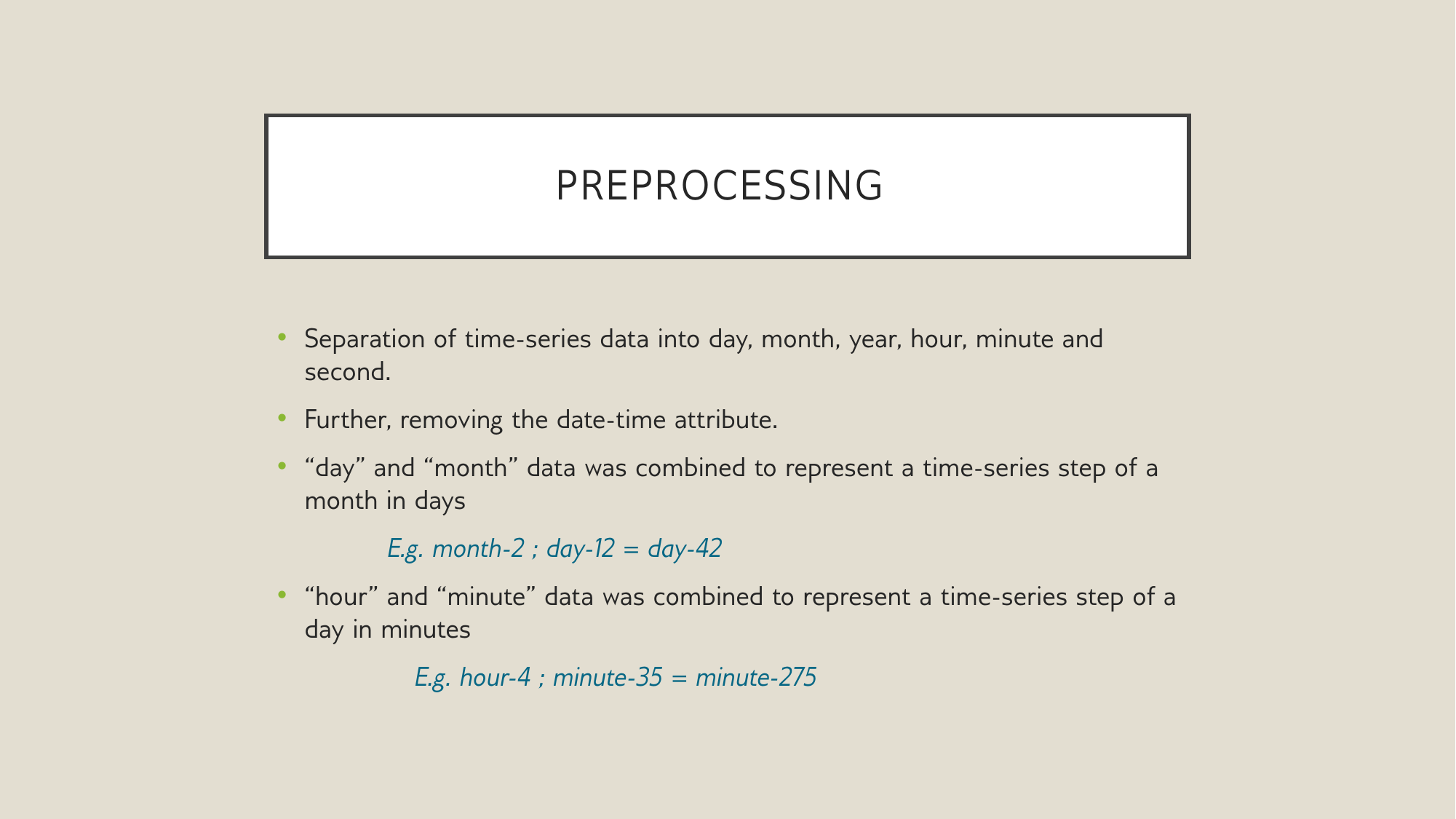

# Preprocessing
Separation of time-series data into day, month, year, hour, minute and second.
Further, removing the date-time attribute.
“day” and “month” data was combined to represent a time-series step of a month in days
	E.g. month-2 ; day-12 = day-42
“hour” and “minute” data was combined to represent a time-series step of a day in minutes
	E.g. hour-4 ; minute-35 = minute-275